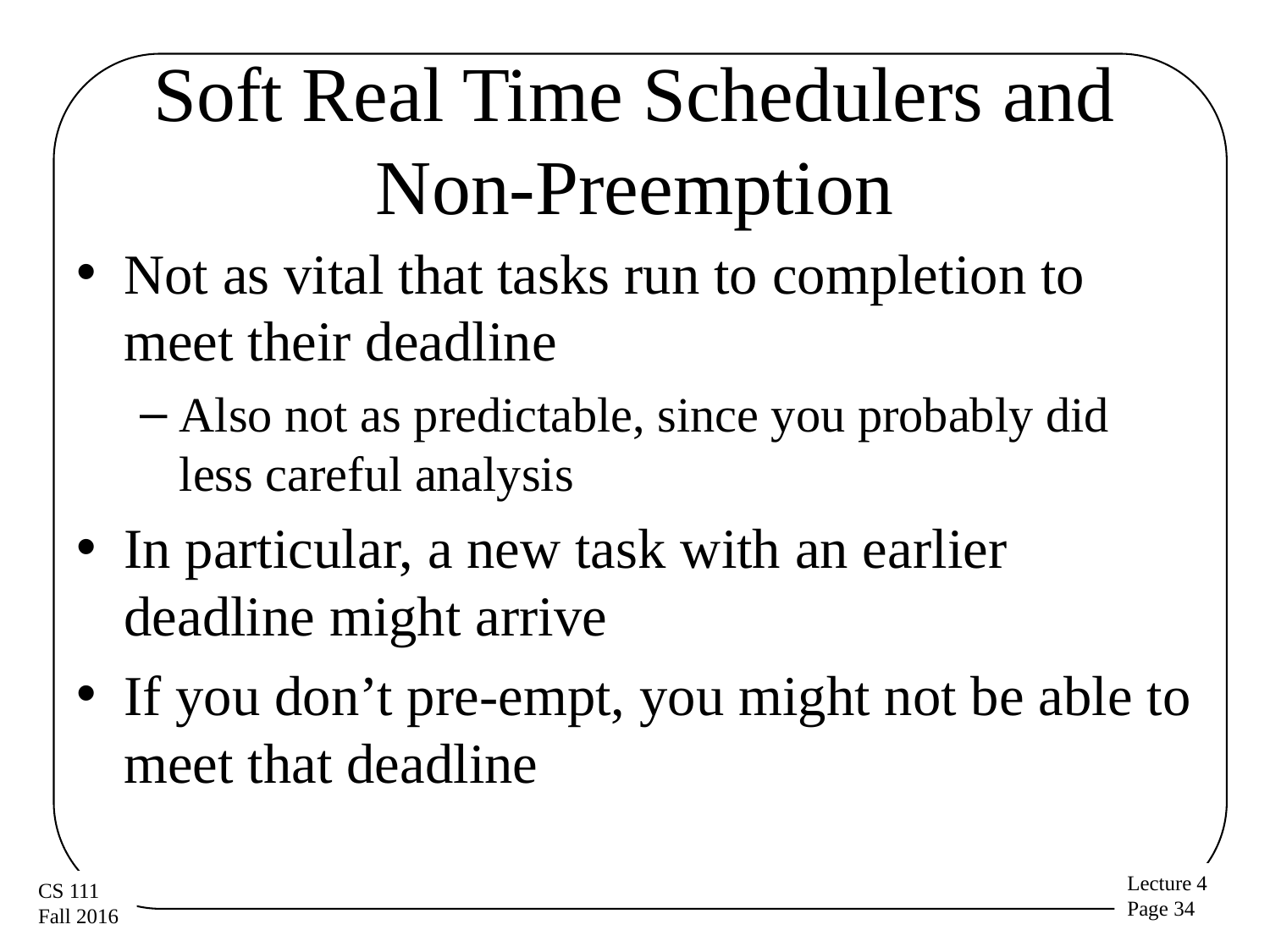

# Soft Real Time Schedulers and Non-Preemption
Not as vital that tasks run to completion to meet their deadline
Also not as predictable, since you probably did less careful analysis
In particular, a new task with an earlier deadline might arrive
If you don’t pre-empt, you might not be able to meet that deadline